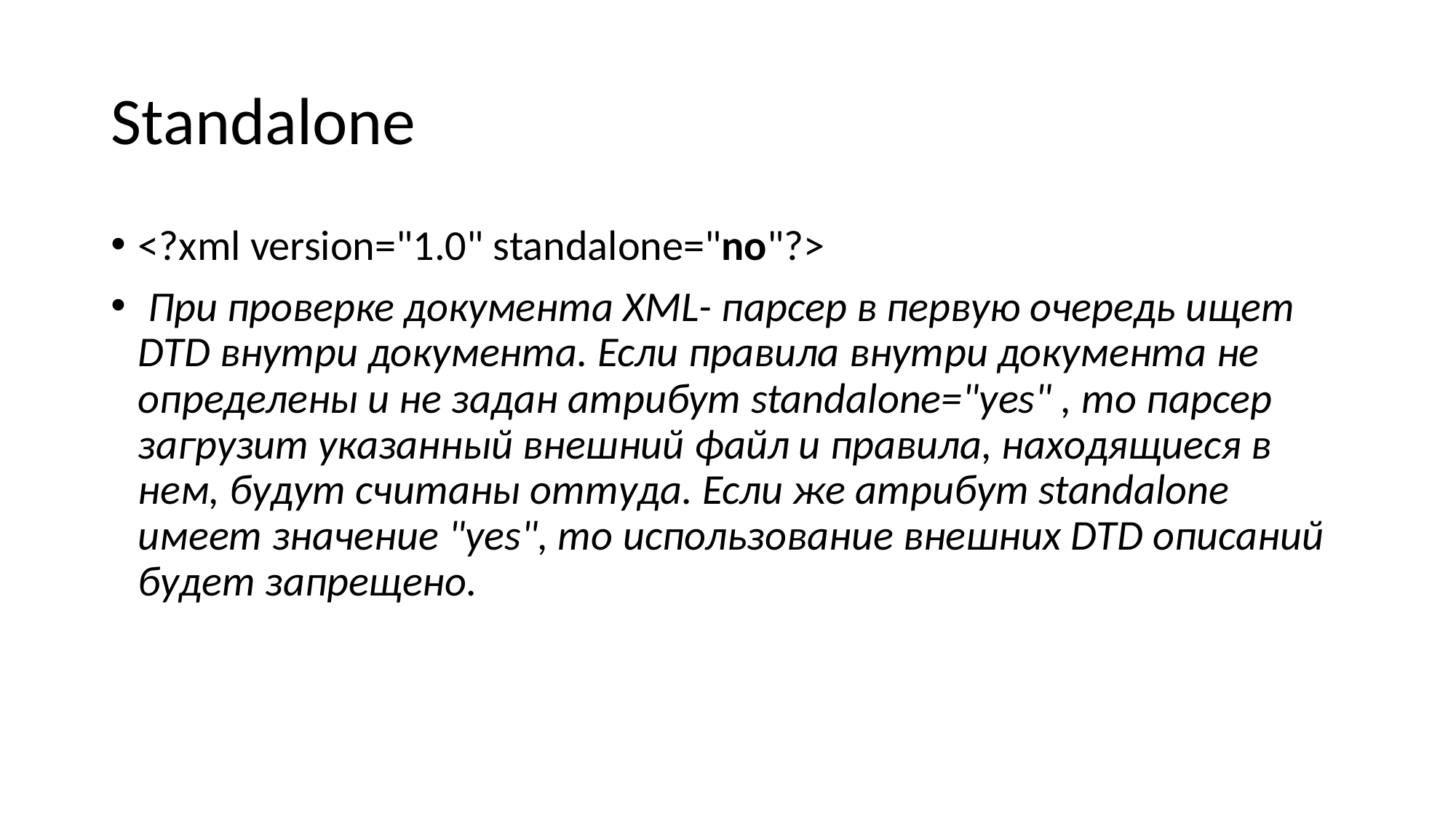

# Standalone
<?xml version="1.0" standalone="no"?>
 При проверке документа XML- парсер в первую очередь ищет DTD внутри документа. Если правила внутри документа не определены и не задан атрибут standalone="yes" , то парсер загрузит указанный внешний файл и правила, находящиеся в нем, будут считаны оттуда. Если же атрибут standalone имеет значение "yes", то использование внешних DTD описаний будет запрещено.